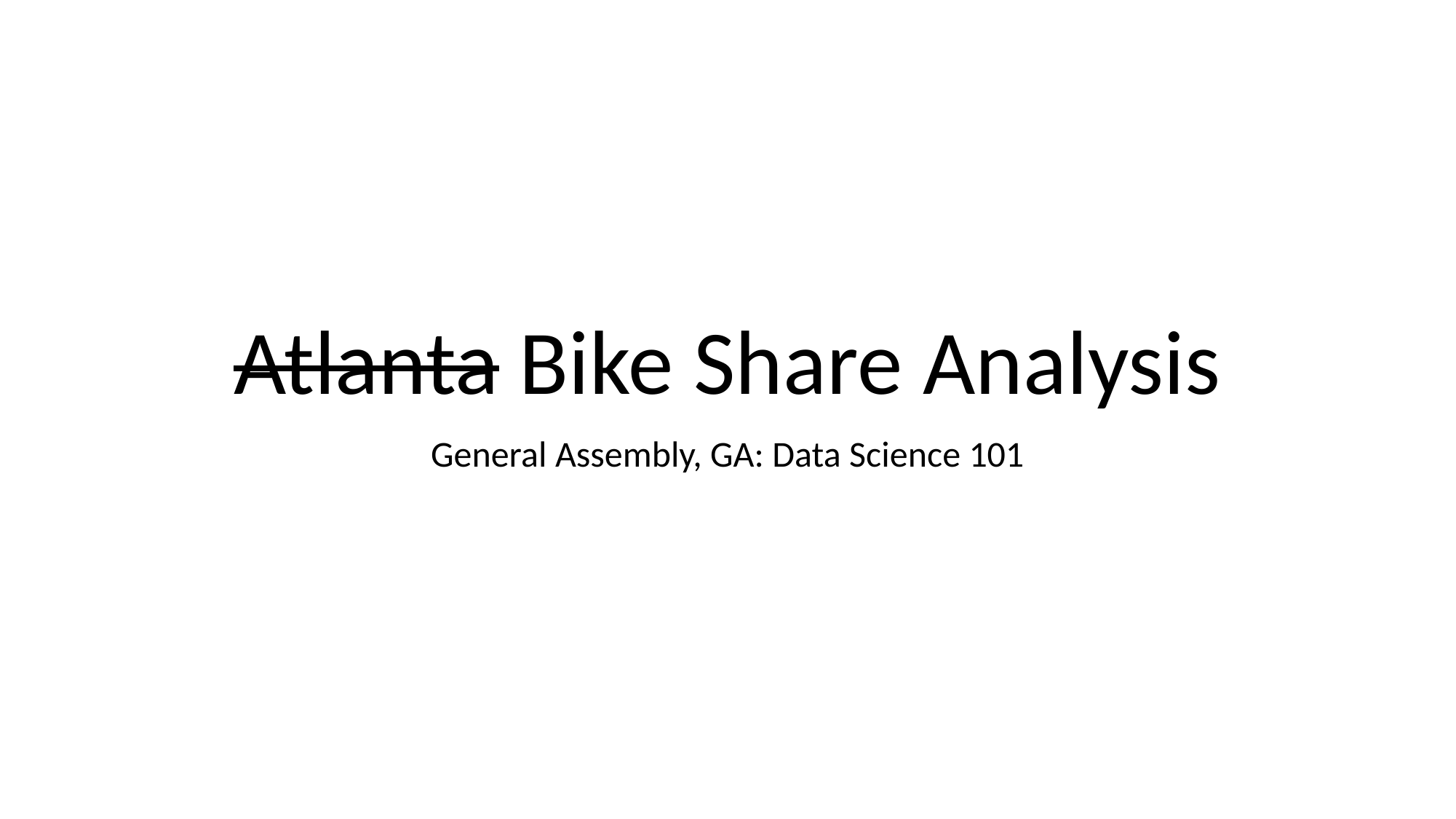

# Atlanta Bike Share Analysis
General Assembly, GA: Data Science 101